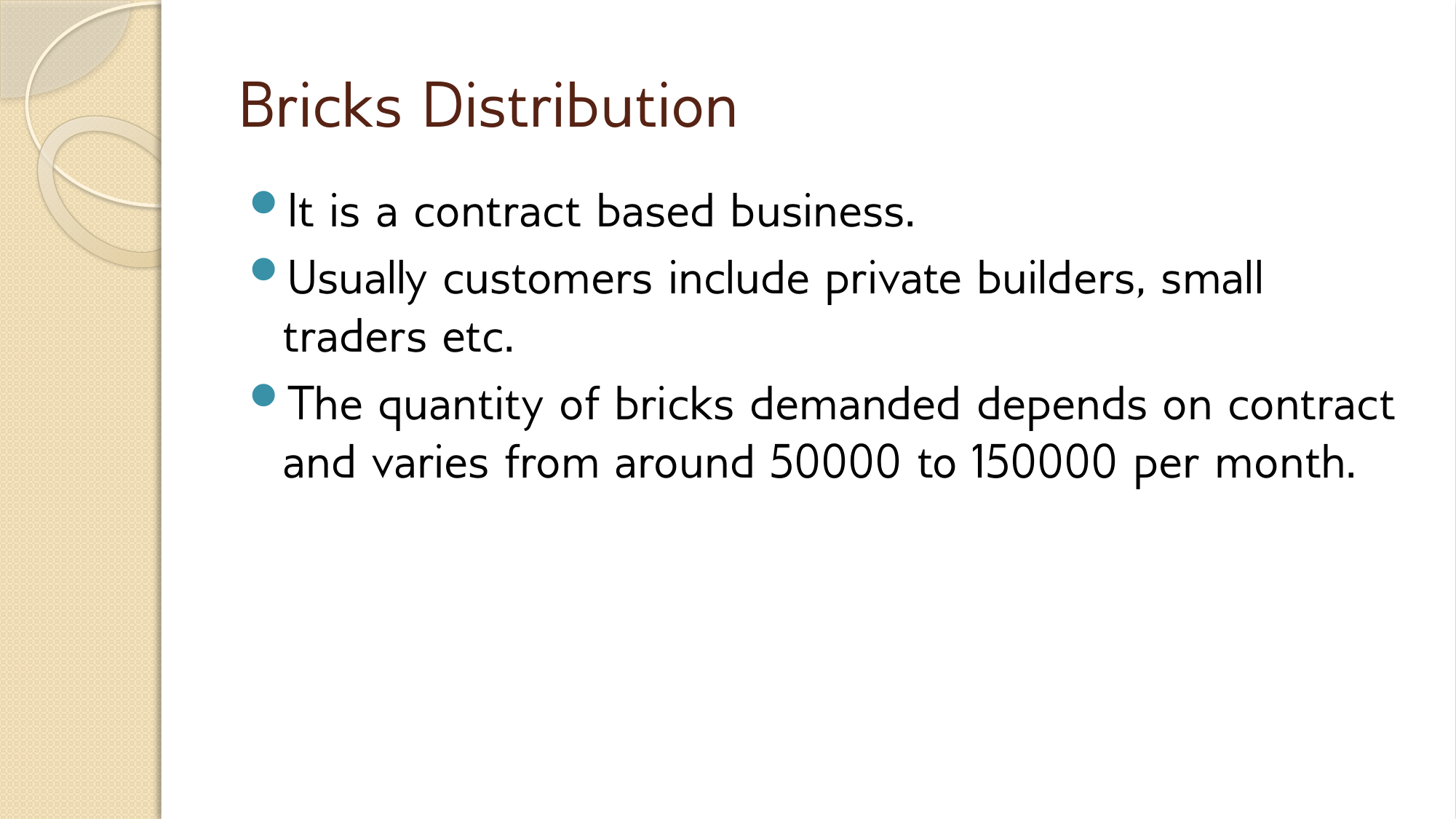

# Bricks Distribution
It is a contract based business.
Usually customers include private builders, small traders etc.
The quantity of bricks demanded depends on contract and varies from around 50000 to 150000 per month.